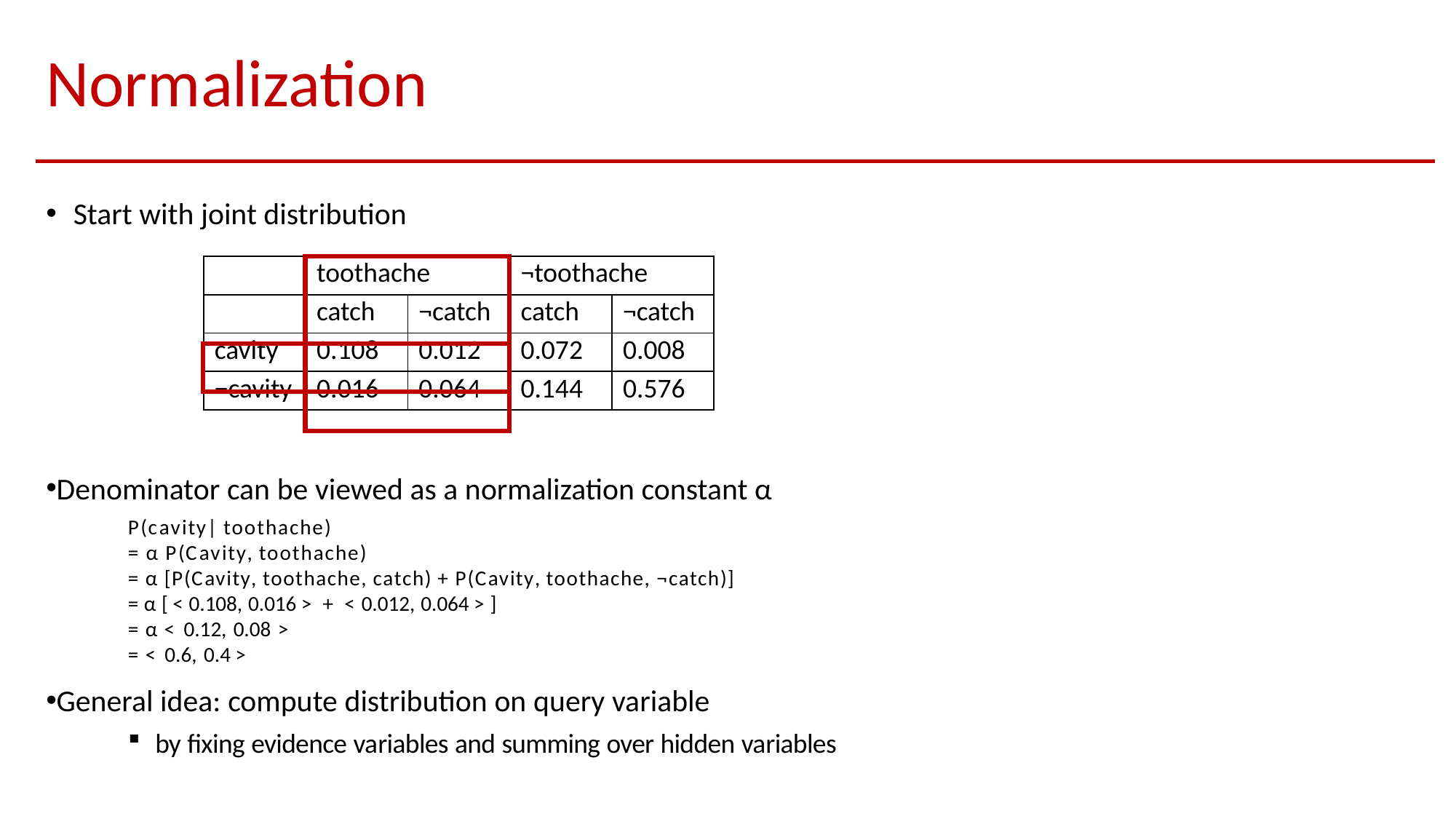

# Normalization
Start with joint distribution

Denominator can be viewed as a normalization constant α
P(cavity| toothache)
= α P(Cavity, toothache)
= α [P(Cavity, toothache, catch) + P(Cavity, toothache, ¬catch)]
= α [ < 0.108, 0.016 >  +  < 0.012, 0.064 > ]
= α < 0.12, 0.08 >
= < 0.6, 0.4 >
General idea: compute distribution on query variable
by fixing evidence variables and summing over hidden variables
|  | toothache |  | ¬toothache |  |
| --- | --- | --- | --- | --- |
|  | catch | ¬catch | catch | ¬catch |
| cavity | 0.108 | 0.012 | 0.072 | 0.008 |
| ¬cavity | 0.016 | 0.064 | 0.144 | 0.576 |